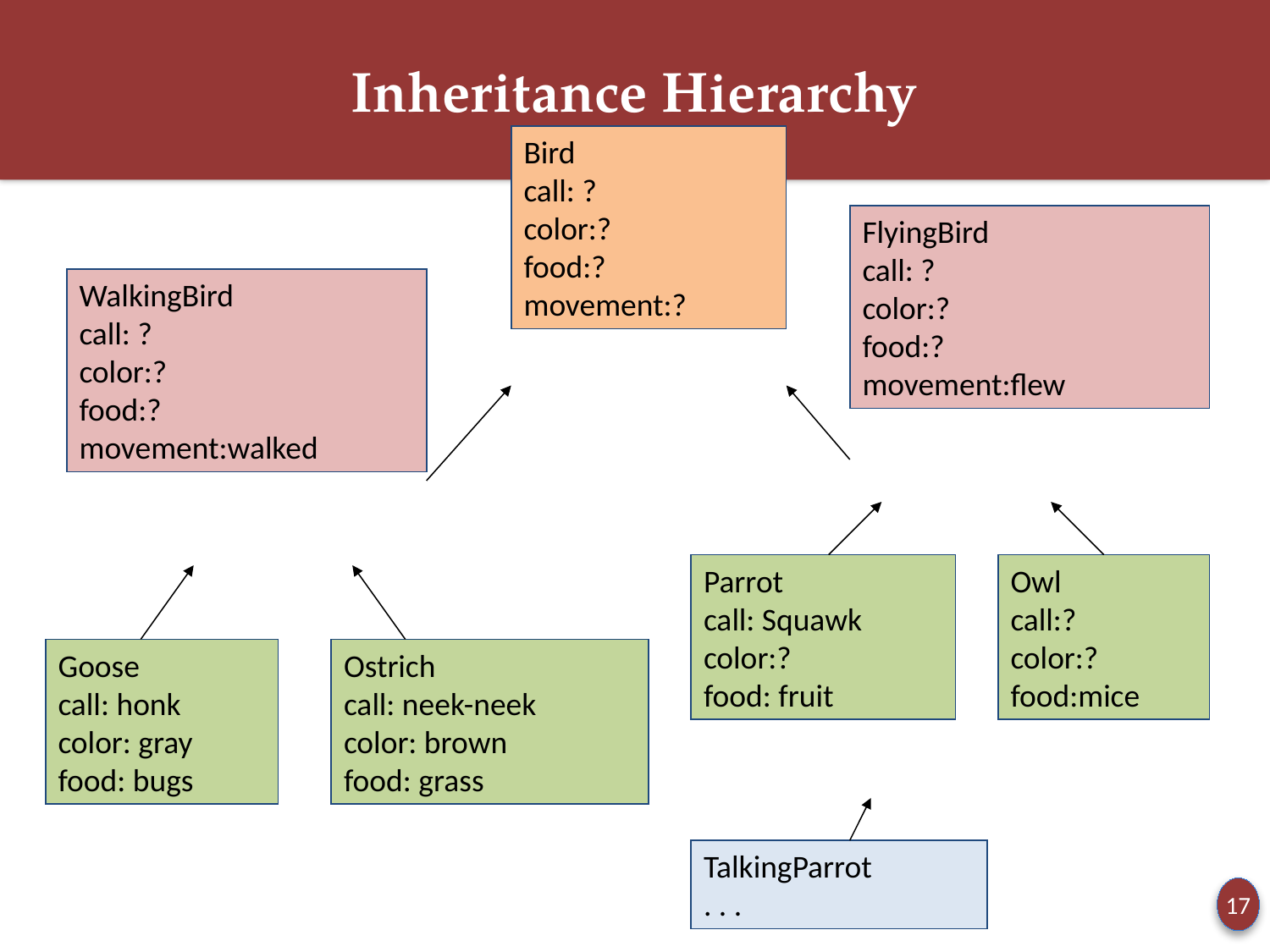

# Inheritance Hierarchy
Bird
call: ?
color:?
food:?
movement:?
FlyingBird
call: ?
color:?
food:?
movement:flew
WalkingBird
call: ?
color:?
food:?
movement:walked

Parrot
call: Squawk
color:?
food: fruit
Owl
call:?
color:?
food:mice

Goose
call: honk
color: gray
food: bugs
Ostrich
call: neek-neek
color: brown
food: grass

TalkingParrot
. . .
17